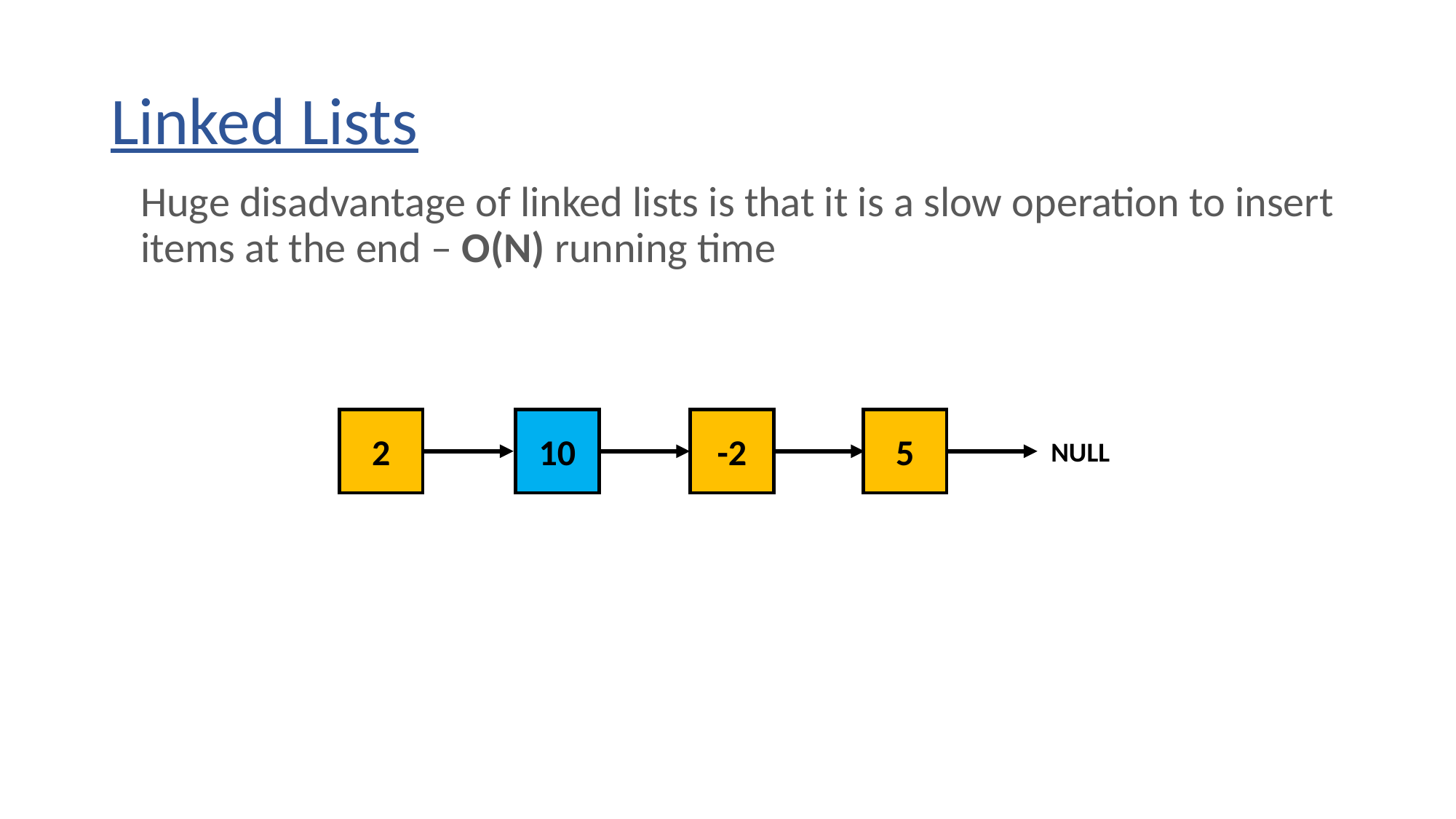

# Linked Lists
Huge disadvantage of linked lists is that it is a slow operation to insert items at the end – O(N) running time

2
10
-2
5
NULL